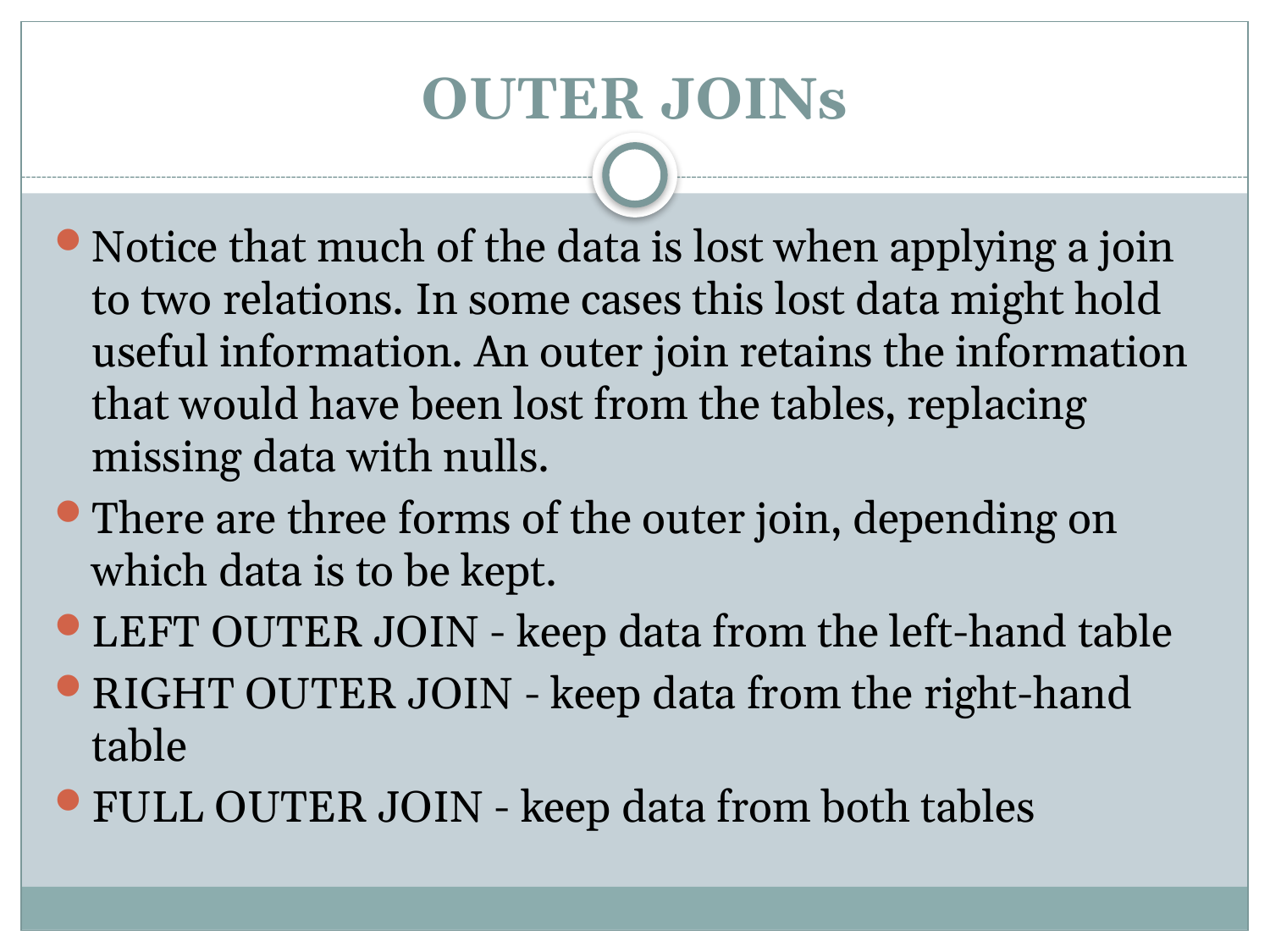

# OUTER JOINs
Notice that much of the data is lost when applying a join to two relations. In some cases this lost data might hold useful information. An outer join retains the information that would have been lost from the tables, replacing missing data with nulls.
There are three forms of the outer join, depending on which data is to be kept.
LEFT OUTER JOIN - keep data from the left-hand table
RIGHT OUTER JOIN - keep data from the right-hand table
FULL OUTER JOIN - keep data from both tables